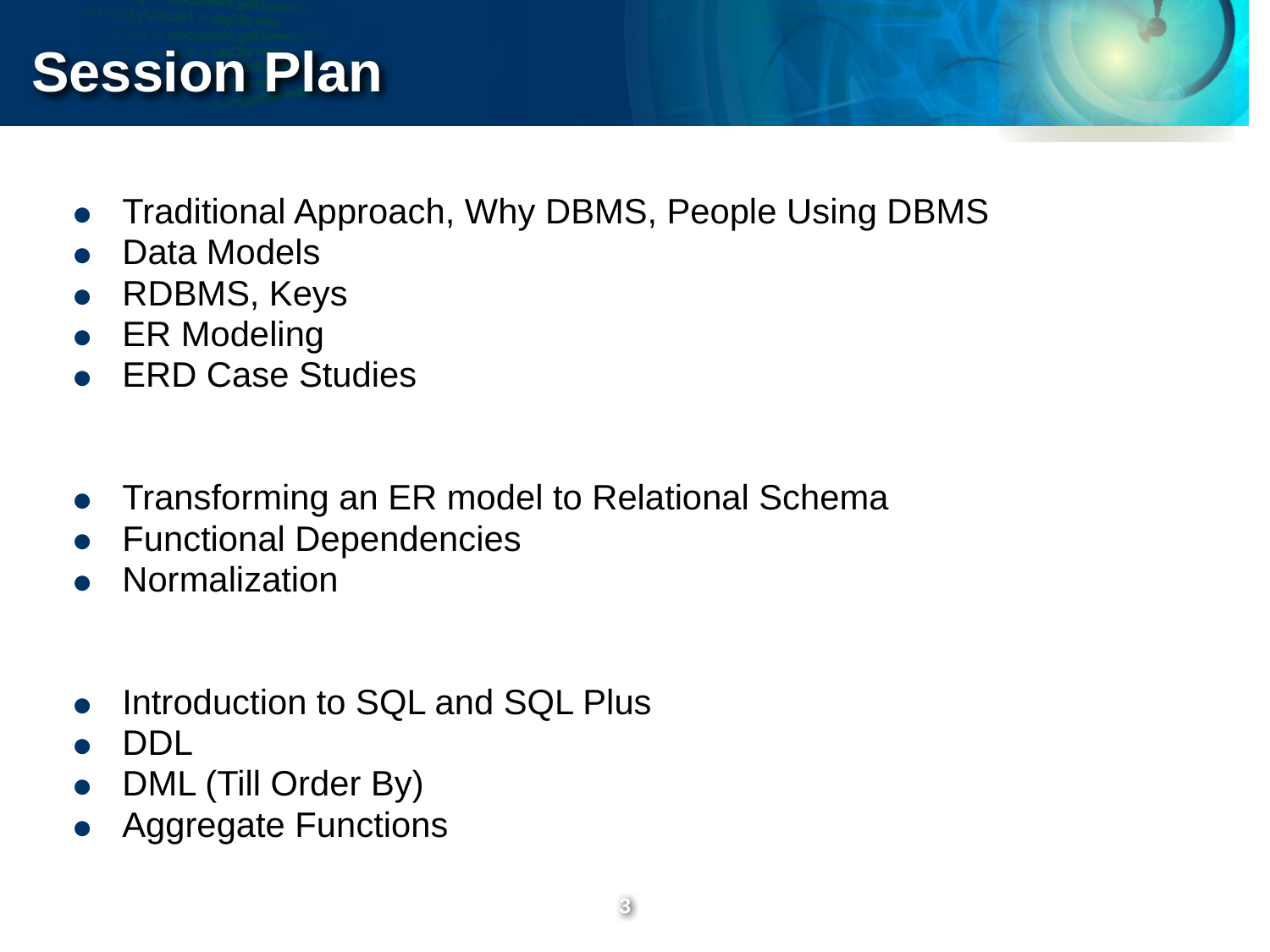

Session Plan

   Traditional Approach, Why DBMS, People Using DBMS
   Data Models
   RDBMS, Keys
   ER Modeling
   ERD Case Studies

   Transforming an ER model to Relational Schema
   Functional Dependencies
   Normalization

   Introduction to SQL and SQL Plus
   DDL
   DML (Till Order By)
   Aggregate Functions
3